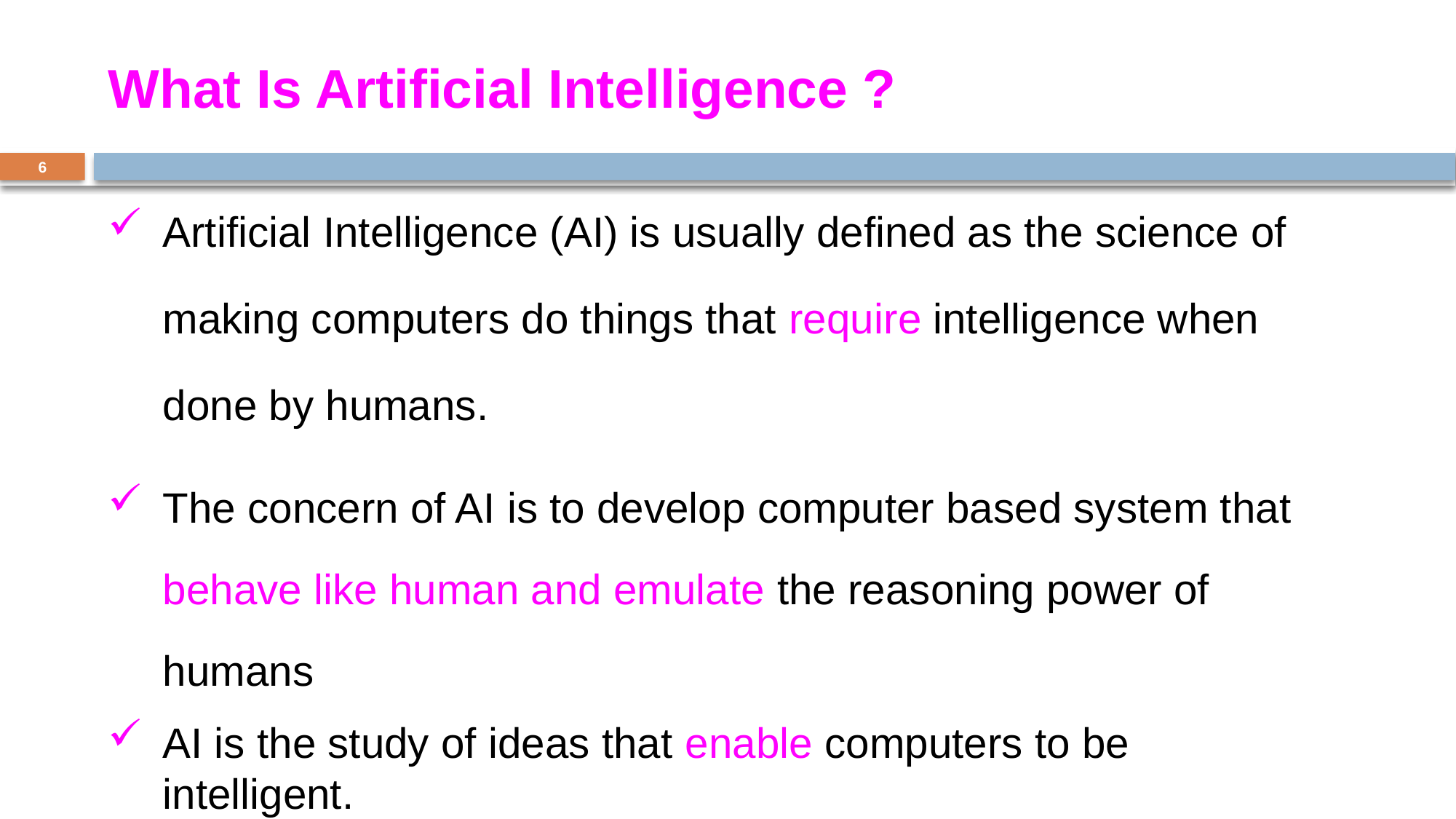

# What Is Artificial Intelligence ?
6
Artificial Intelligence (AI) is usually defined as the science of making computers do things that require intelligence when done by humans.
The concern of AI is to develop computer based system that behave like human and emulate the reasoning power of humans
AI is the study of ideas that enable computers to be intelligent.
 AI attempts to develop intelligent agents.